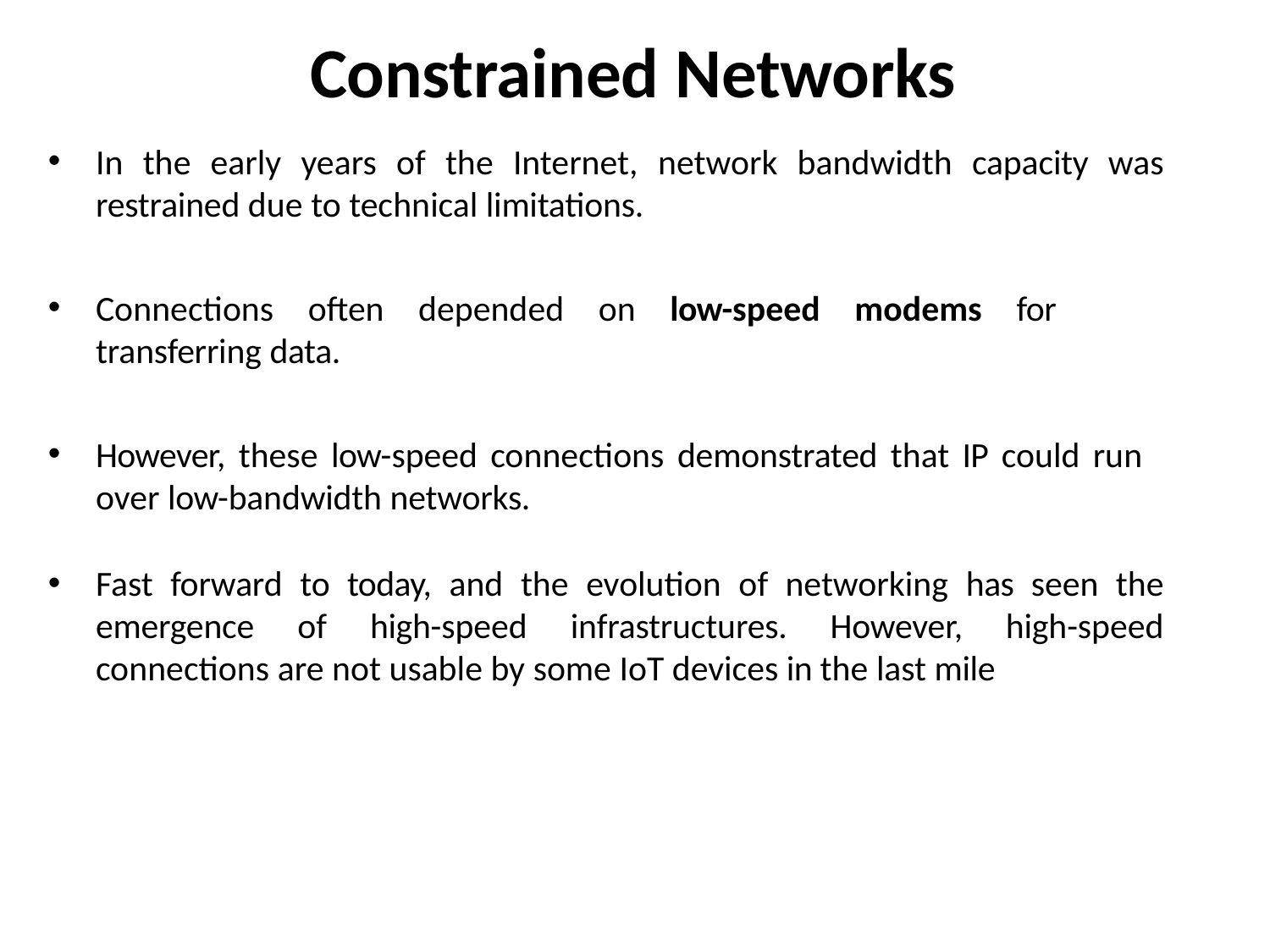

# Constrained Networks
In the early years of the Internet, network bandwidth capacity was restrained due to technical limitations.

Connections often depended on low-speed modems for transferring data.

However, these low-speed connections demonstrated that IP could run over low-bandwidth networks.

Fast forward to today, and the evolution of networking has seen the emergence of high-speed infrastructures. However, high-speed connections are not usable by some IoT devices in the last mile